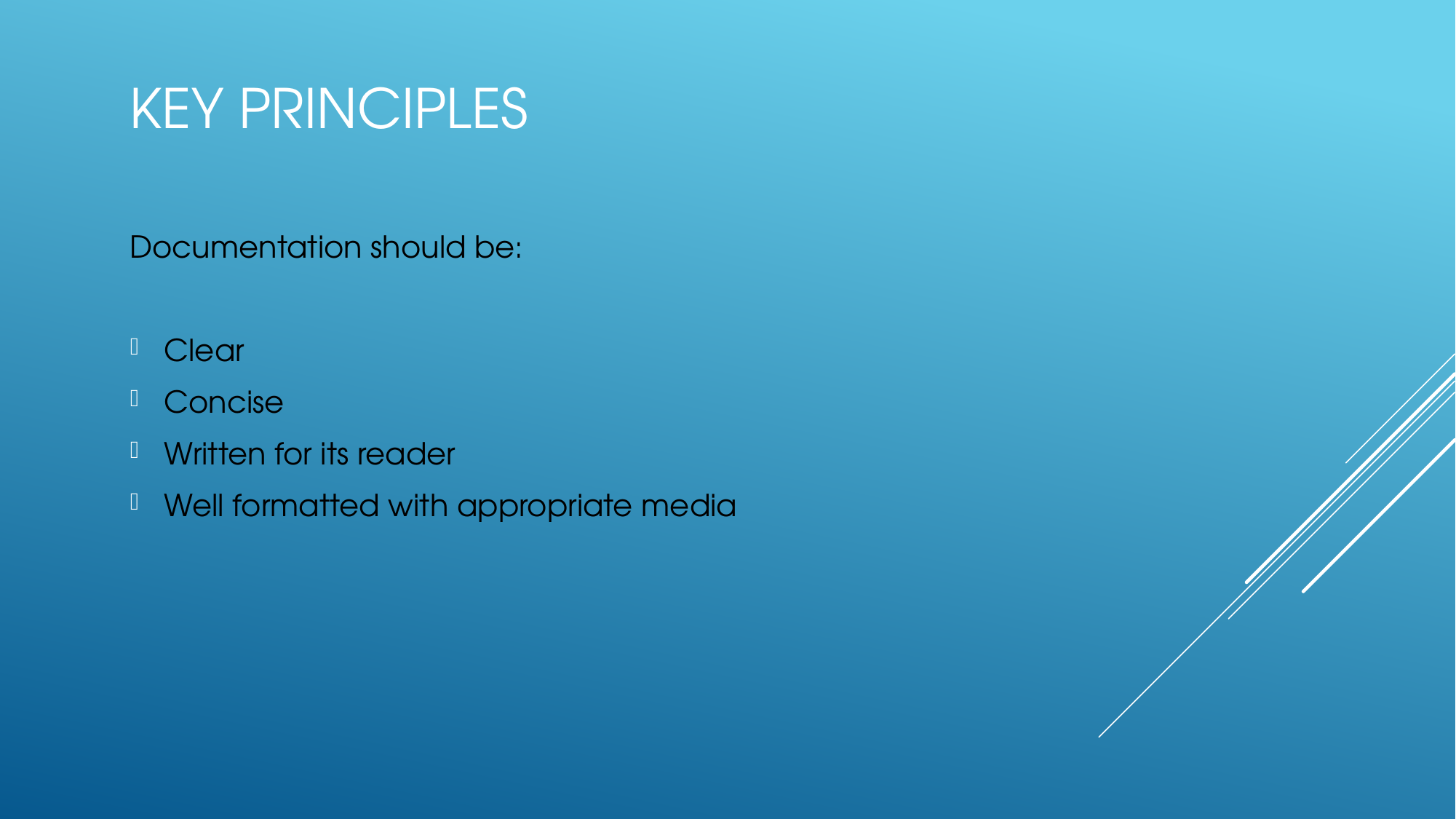

# Key principles
Documentation should be:

Clear
Concise
Written for its reader
Well formatted with appropriate media